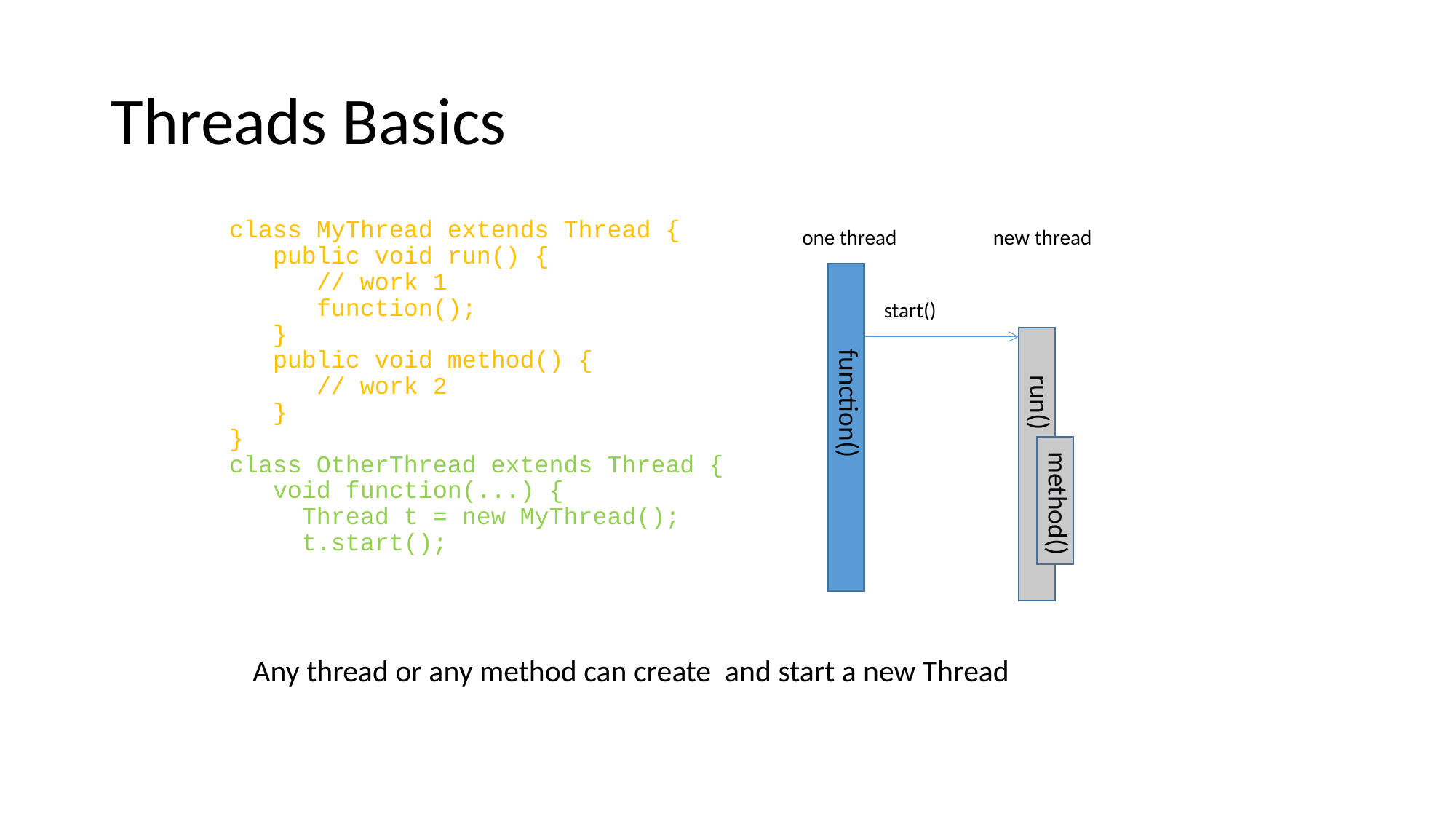

# Threads Basics
class MyThread extends Thread {
   public void run() {
      // work 1
      function();
   }
   public void method() {
      // work 2
   }
}
class OtherThread extends Thread {
   void function(...) {
     Thread t = new MyThread();
     t.start();
one thread
new thread

start()

run()
function()

method()
Any thread or any method can create  and start a new Thread